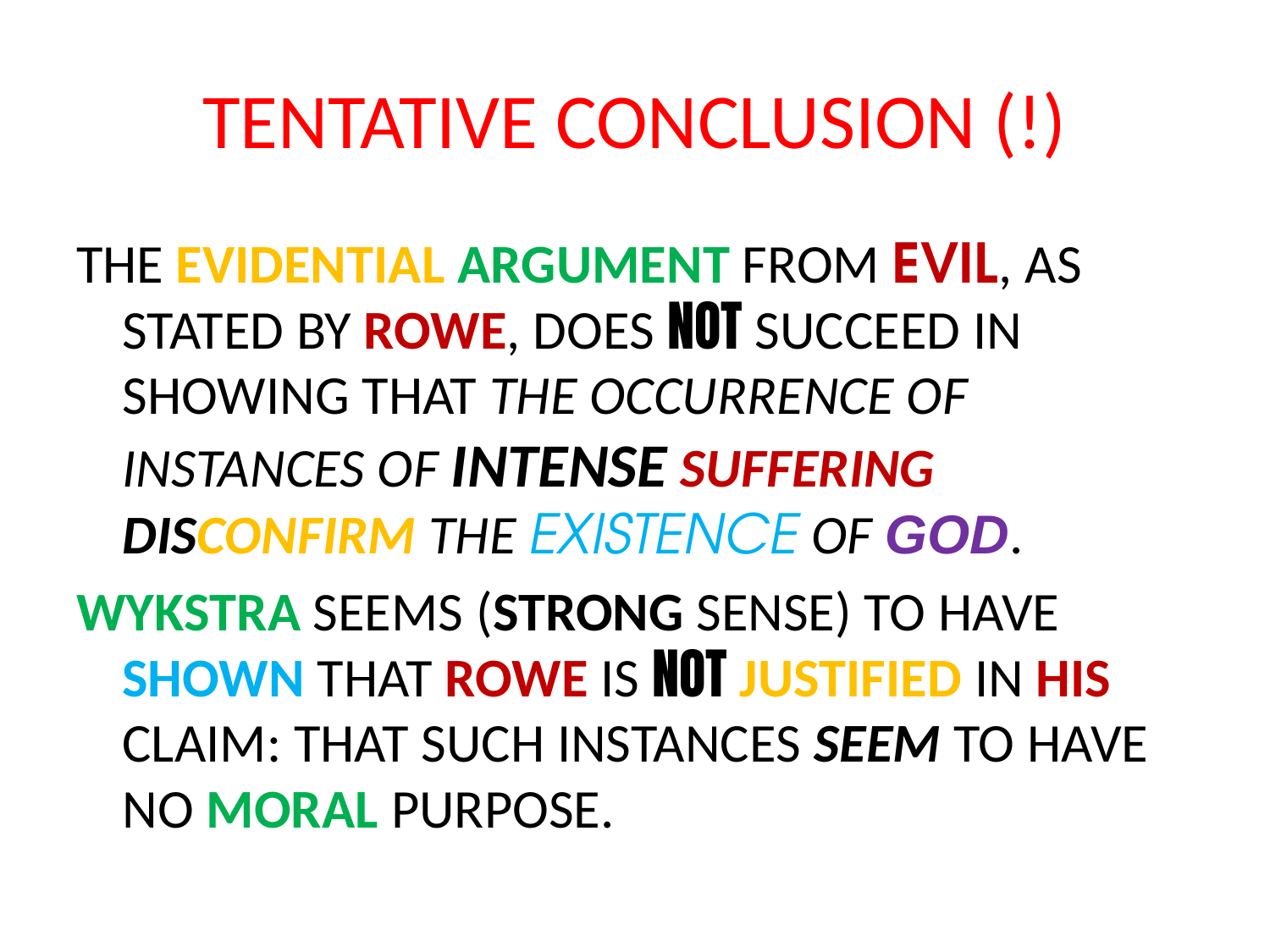

# TENTATIVE CONCLUSION (!)
THE EVIDENTIAL ARGUMENT FROM EVIL, AS STATED BY ROWE, DOES NOT SUCCEED IN SHOWING THAT THE OCCURRENCE OF INSTANCES OF INTENSE SUFFERING DISCONFIRM THE EXISTENCE OF GOD.
WYKSTRA SEEMS (STRONG SENSE) TO HAVE SHOWN THAT ROWE IS NOT JUSTIFIED IN HIS CLAIM: THAT SUCH INSTANCES SEEM TO HAVE NO MORAL PURPOSE.